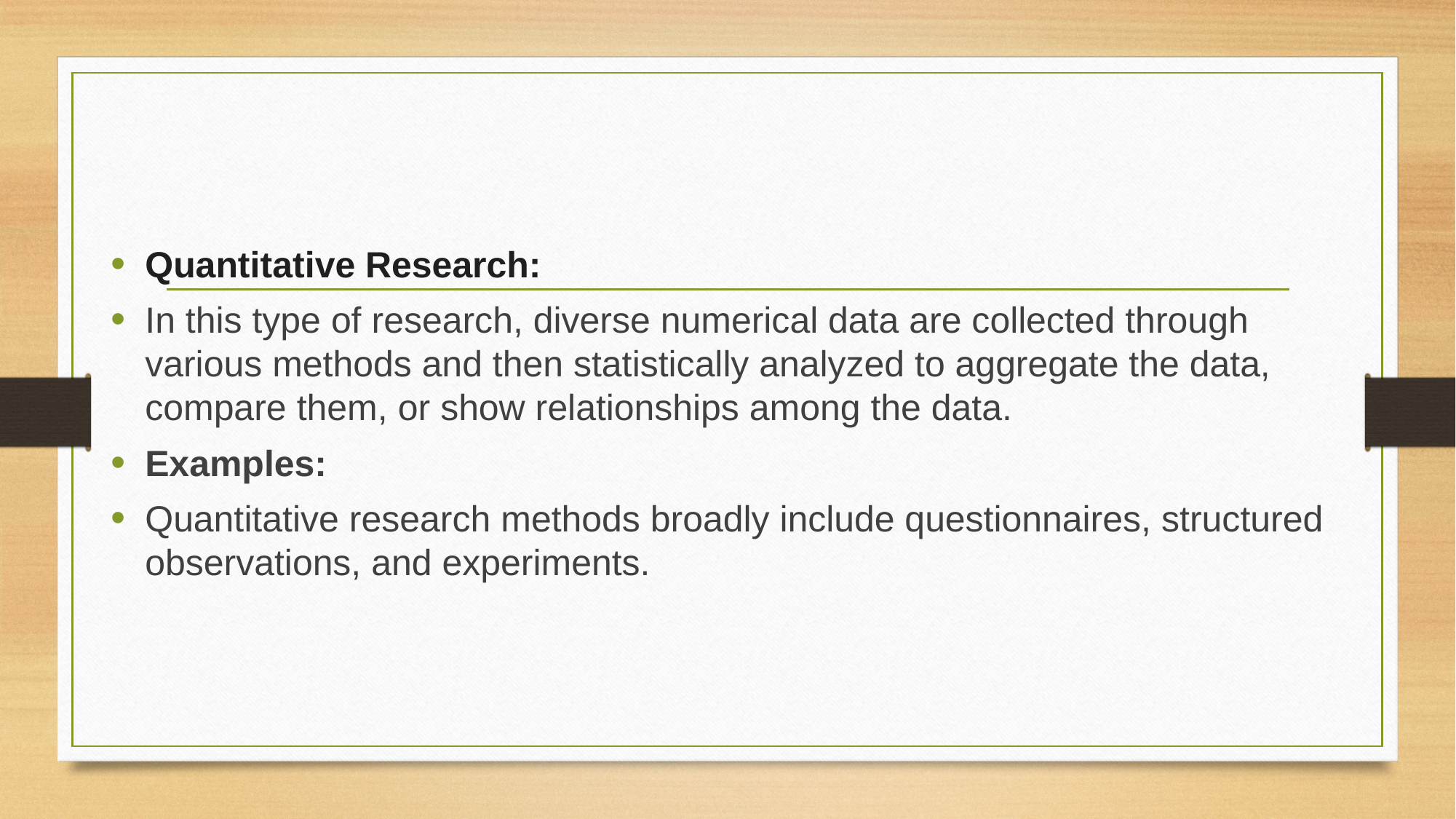

Quantitative Research:
In this type of research, diverse numerical data are collected through various methods and then statistically analyzed to aggregate the data, compare them, or show relationships among the data.
Examples:
Quantitative research methods broadly include questionnaires, structured observations, and experiments.